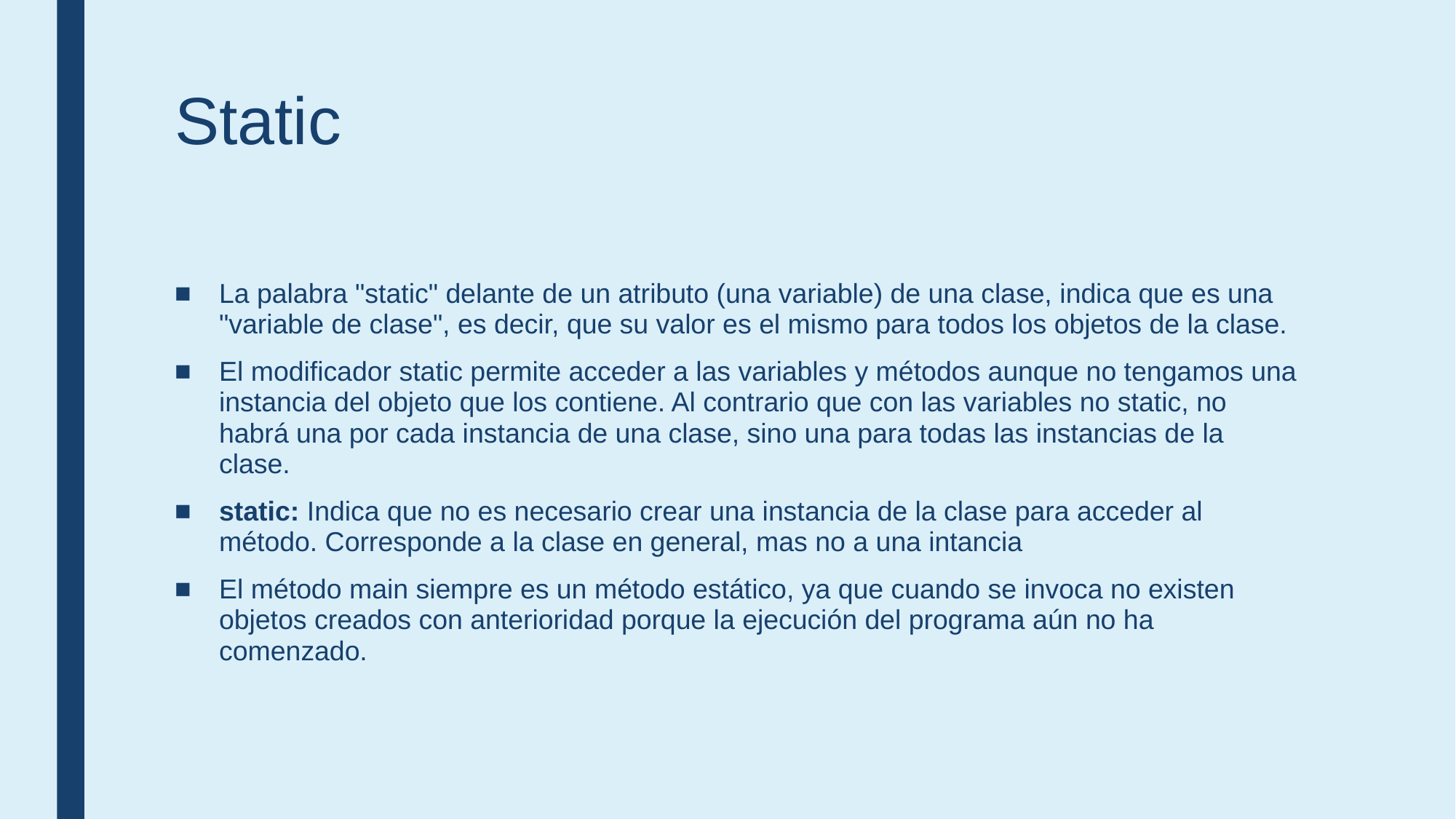

# Static
La palabra "static" delante de un atributo (una variable) de una clase, indica que es una "variable de clase", es decir, que su valor es el mismo para todos los objetos de la clase.
El modificador static permite acceder a las variables y métodos aunque no tengamos una instancia del objeto que los contiene. Al contrario que con las variables no static, no habrá una por cada instancia de una clase, sino una para todas las instancias de la clase.
static: Indica que no es necesario crear una instancia de la clase para acceder al método. Corresponde a la clase en general, mas no a una intancia
El método main siempre es un método estático, ya que cuando se invoca no existen objetos creados con anterioridad porque la ejecución del programa aún no ha comenzado.